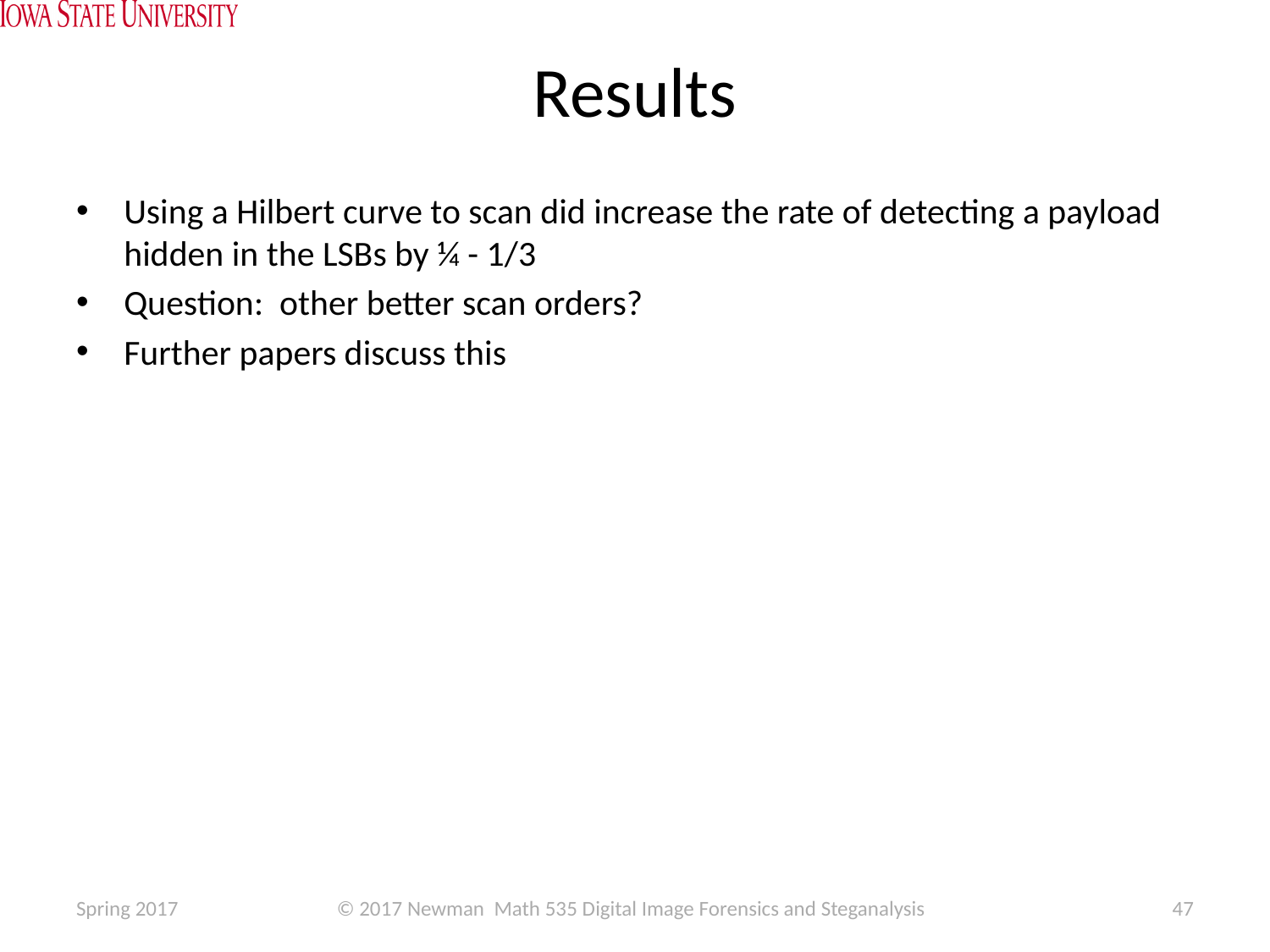

# Results
Using a Hilbert curve to scan did increase the rate of detecting a payload hidden in the LSBs by ¼ - 1/3
Question:  other better scan orders?
Further papers discuss this
Spring 2017
© 2017 Newman  Math 535 Digital Image Forensics and Steganalysis
47